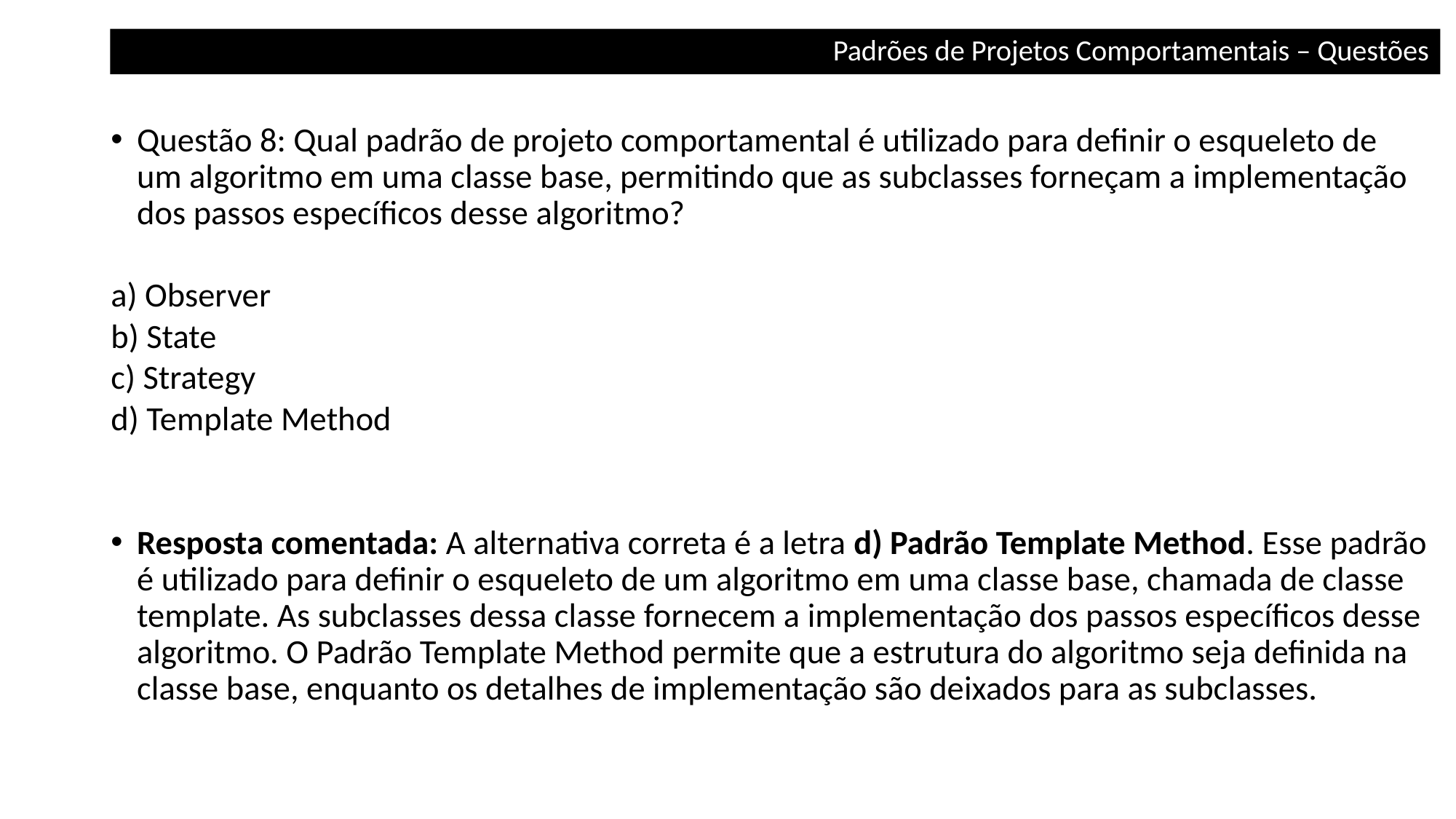

Padrões de Projetos Comportamentais – Questões

Questão 8: Qual padrão de projeto comportamental é utilizado para definir o esqueleto de um algoritmo em uma classe base, permitindo que as subclasses forneçam a implementação dos passos específicos desse algoritmo?

a) Observer
b) State
c) Strategy
d) Template Method

Resposta comentada: A alternativa correta é a letra d) Padrão Template Method. Esse padrão é utilizado para definir o esqueleto de um algoritmo em uma classe base, chamada de classe template. As subclasses dessa classe fornecem a implementação dos passos específicos desse algoritmo. O Padrão Template Method permite que a estrutura do algoritmo seja definida na classe base, enquanto os detalhes de implementação são deixados para as subclasses.